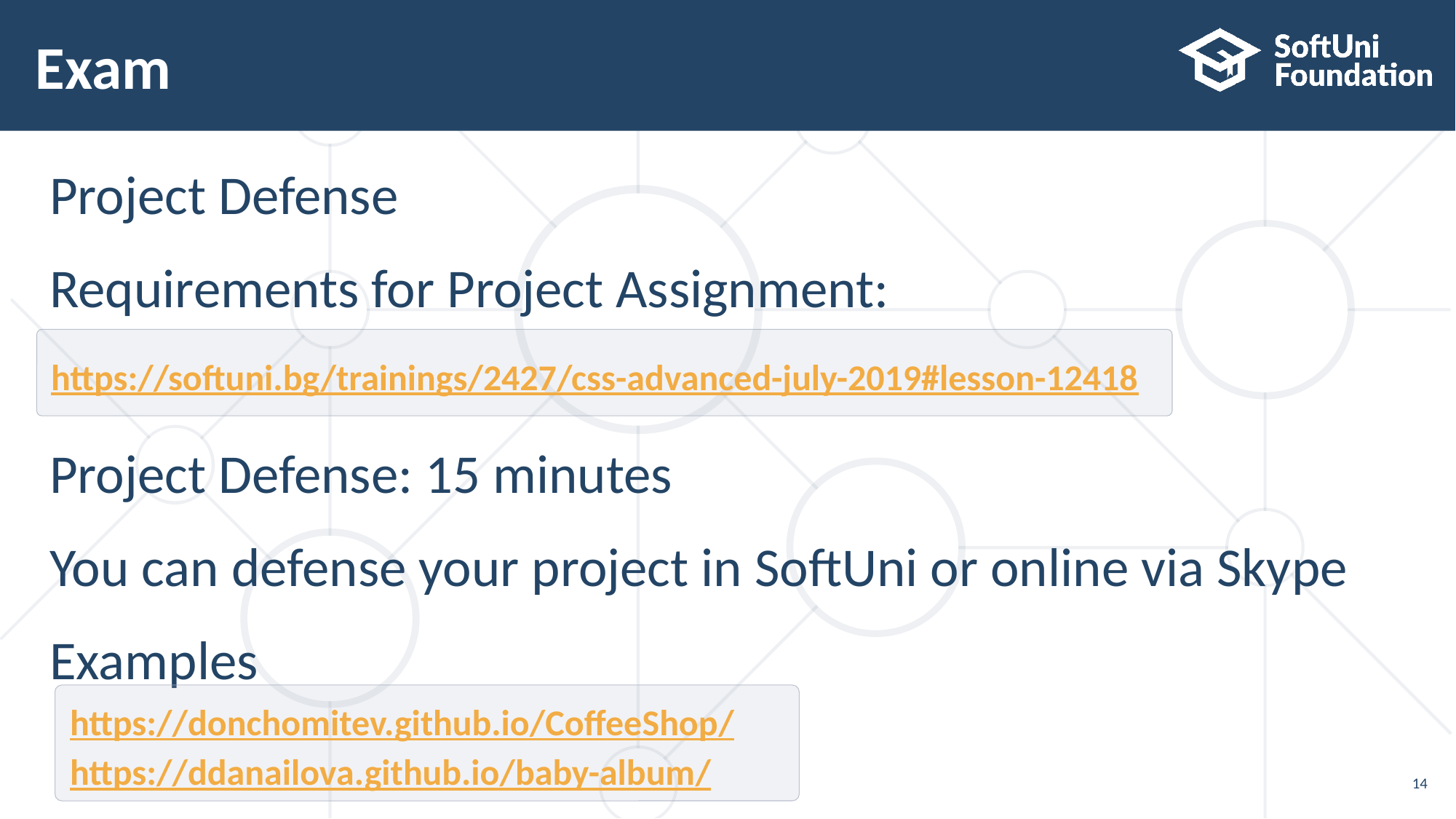

# Exam
Project Defense
Requirements for Project Assignment:

Project Defense: 15 minutes
You can defense your project in SoftUni or online via Skype
Examples
https://softuni.bg/trainings/2427/css-advanced-july-2019#lesson-12418
https://donchomitev.github.io/CoffeeShop/
https://ddanailova.github.io/baby-album/
14